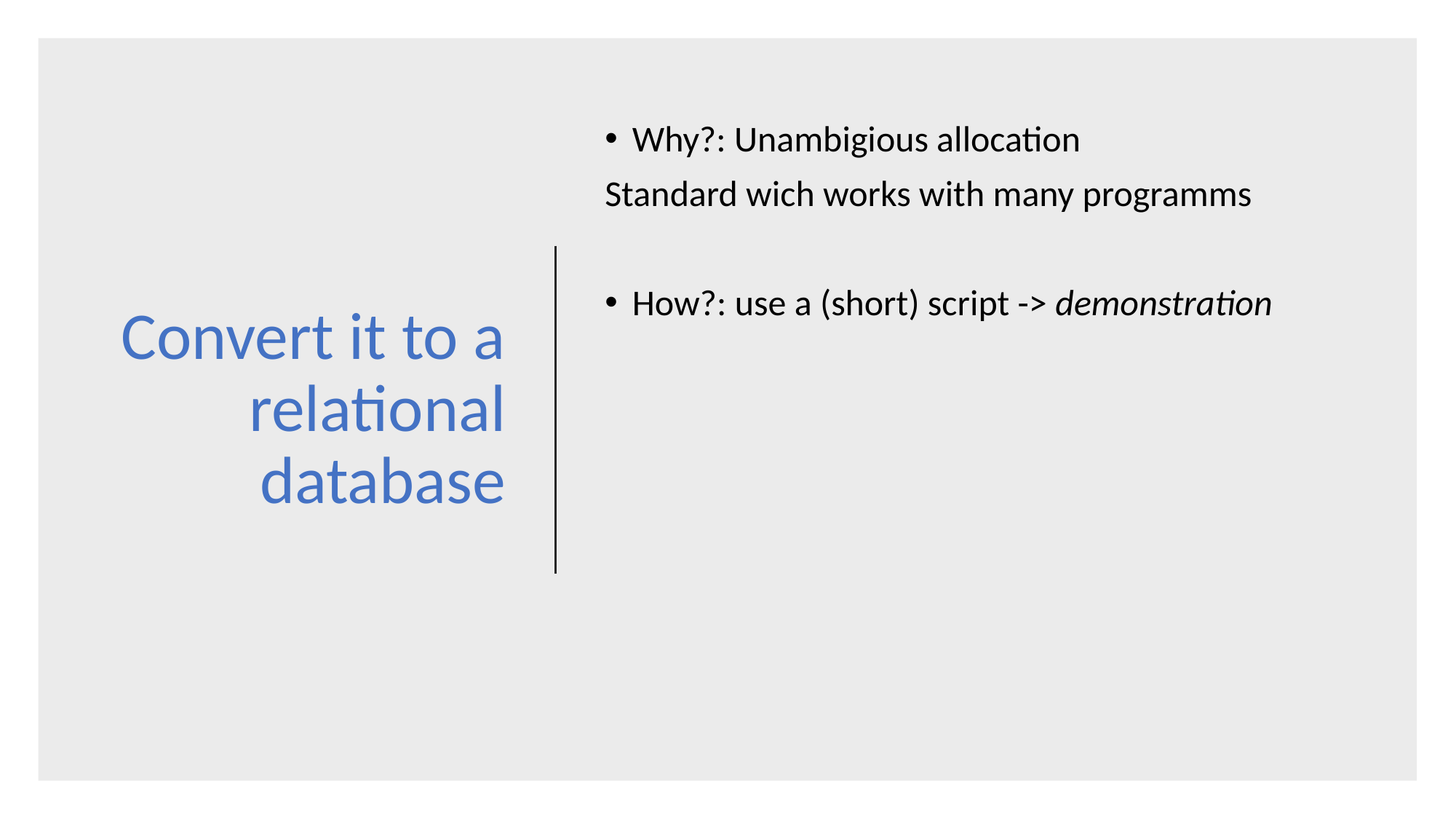

# Convert it to a relational database
Why?: Unambigious allocation
Standard wich works with many programms

How?: use a (short) script -> demonstration